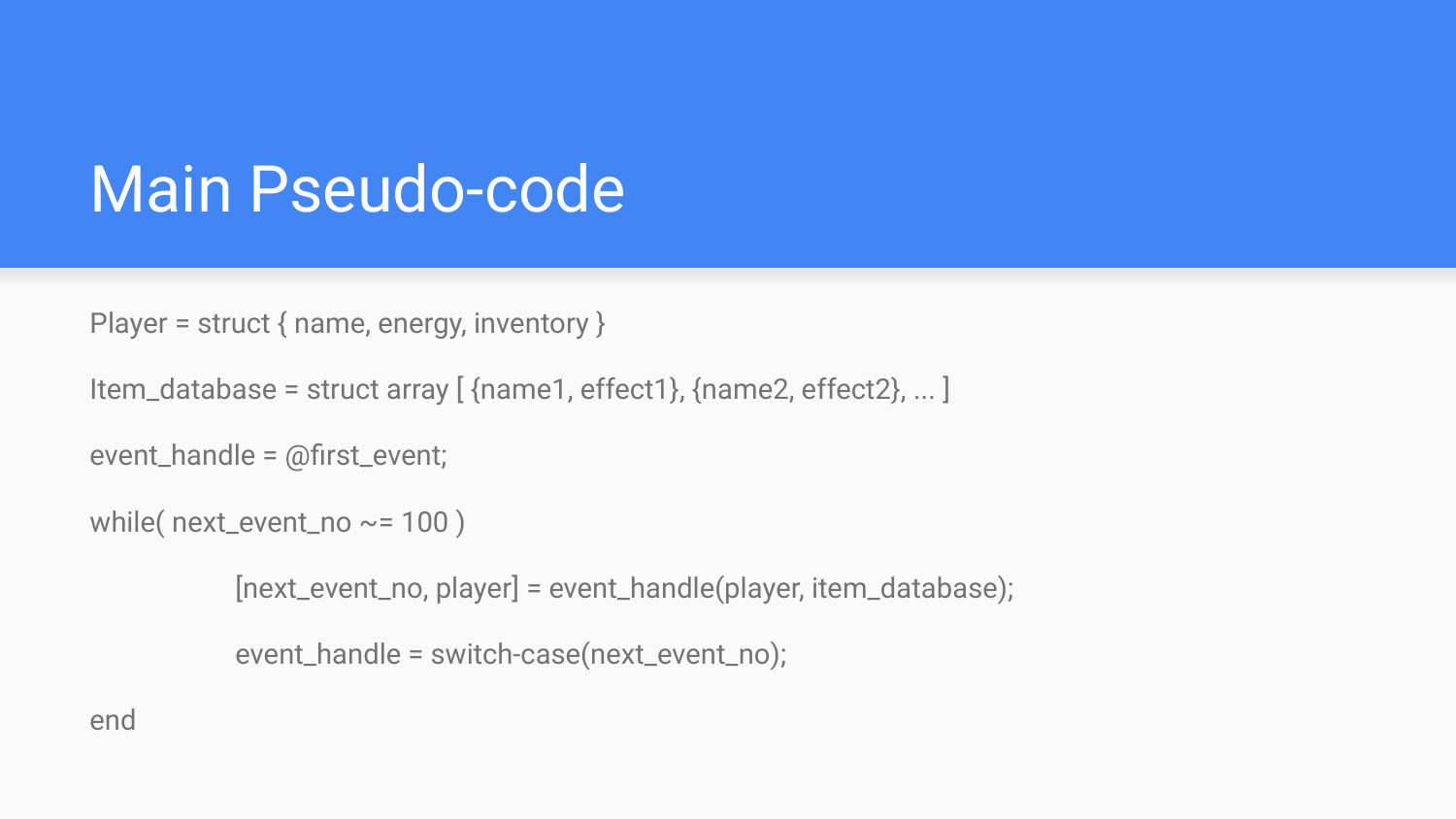

# Main Pseudo-code
Player = struct { name, energy, inventory }
Item_database = struct array [ {name1, effect1}, {name2, effect2}, ... ]
event_handle = @first_event;
while( next_event_no ~= 100 )
	[next_event_no, player] = event_handle(player, item_database);
	event_handle = switch-case(next_event_no);
end